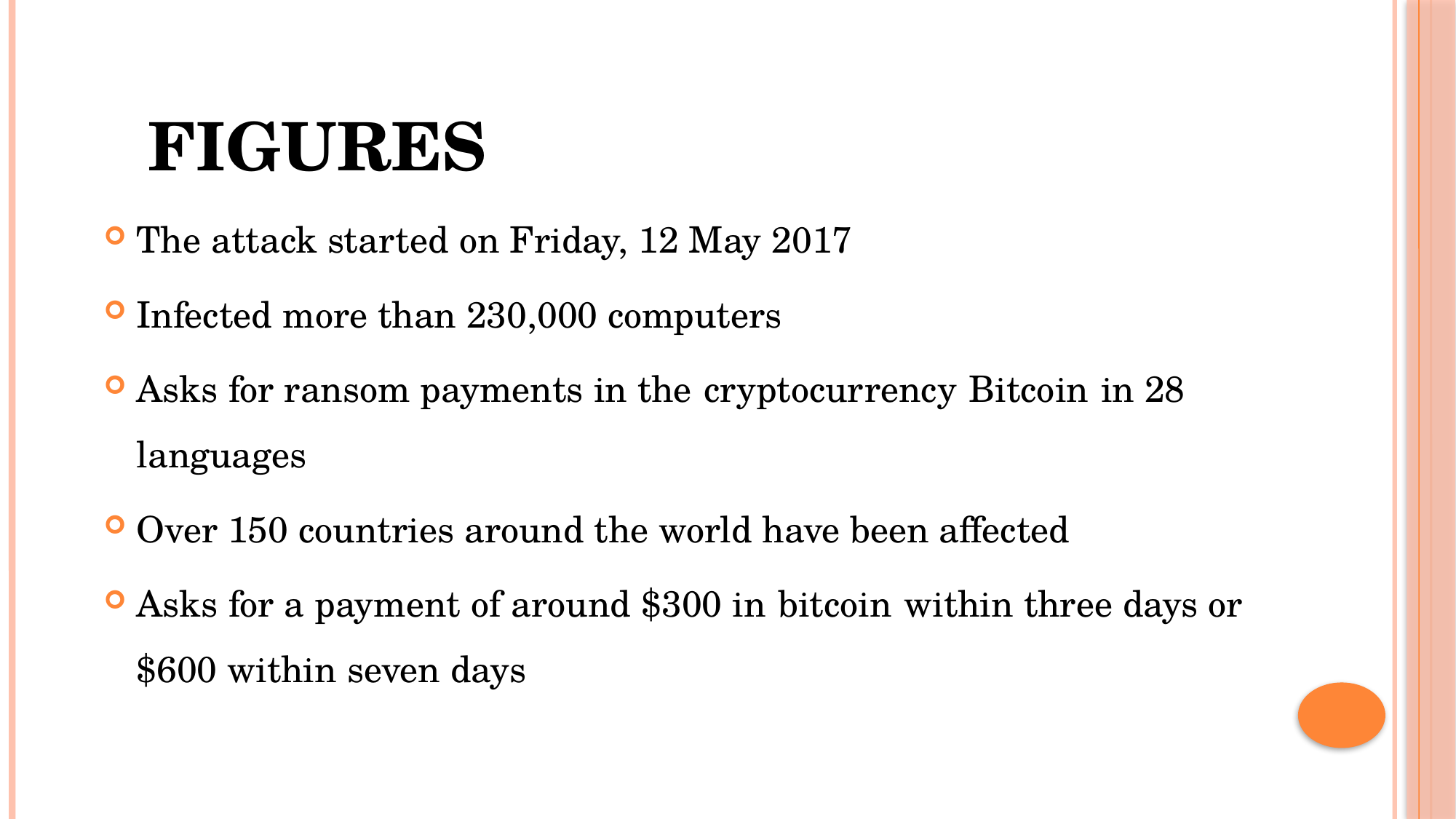

# Figures
The attack started on Friday, 12 May 2017
Infected more than 230,000 computers
Asks for ransom payments in the cryptocurrency Bitcoin in 28 languages
Over 150 countries around the world have been affected
Asks for a payment of around $300 in bitcoin within three days or $600 within seven days